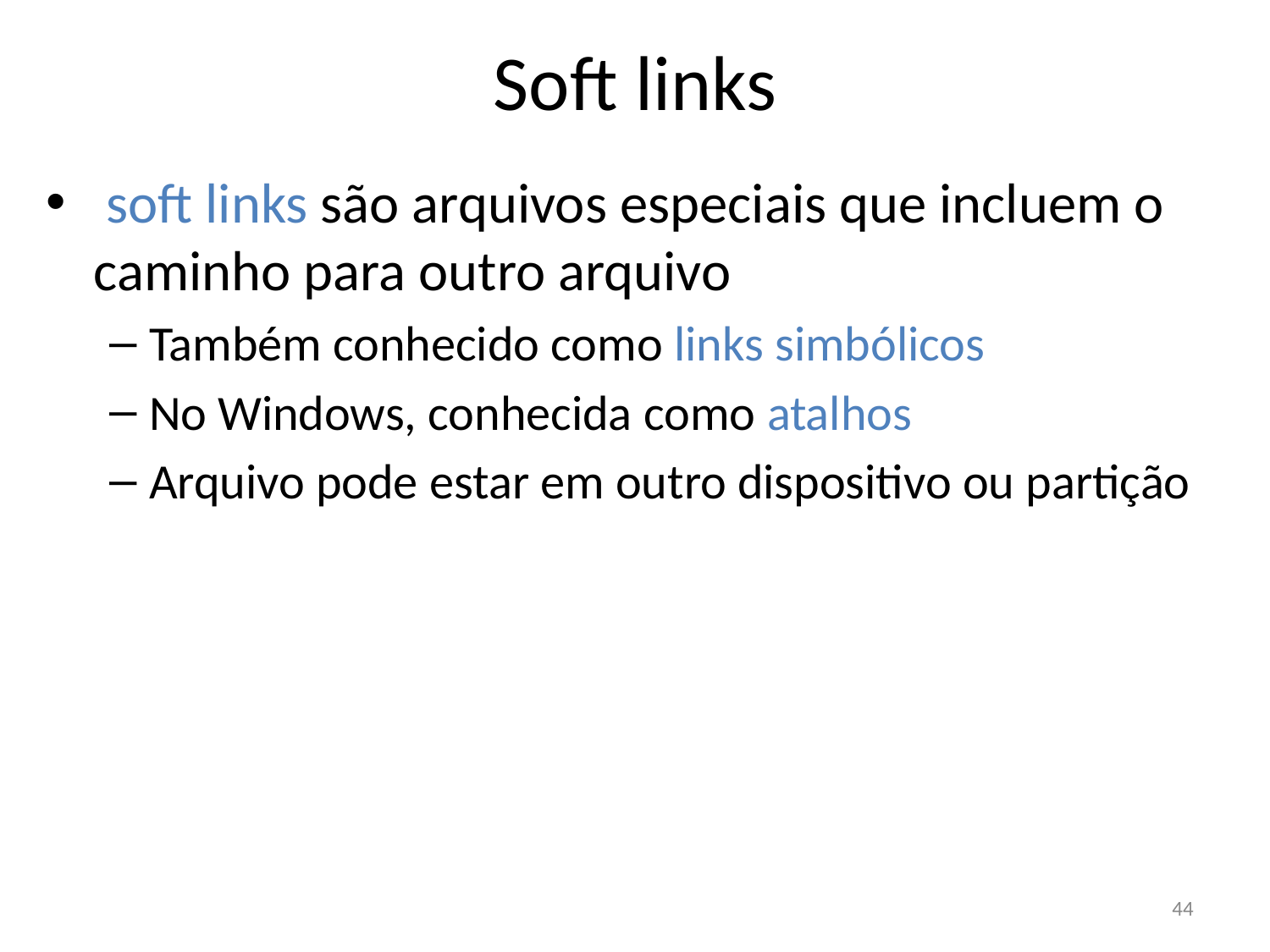

Soft links
 soft links são arquivos especiais que incluem o caminho para outro arquivo
Também conhecido como links simbólicos
No Windows, conhecida como atalhos
Arquivo pode estar em outro dispositivo ou partição
44